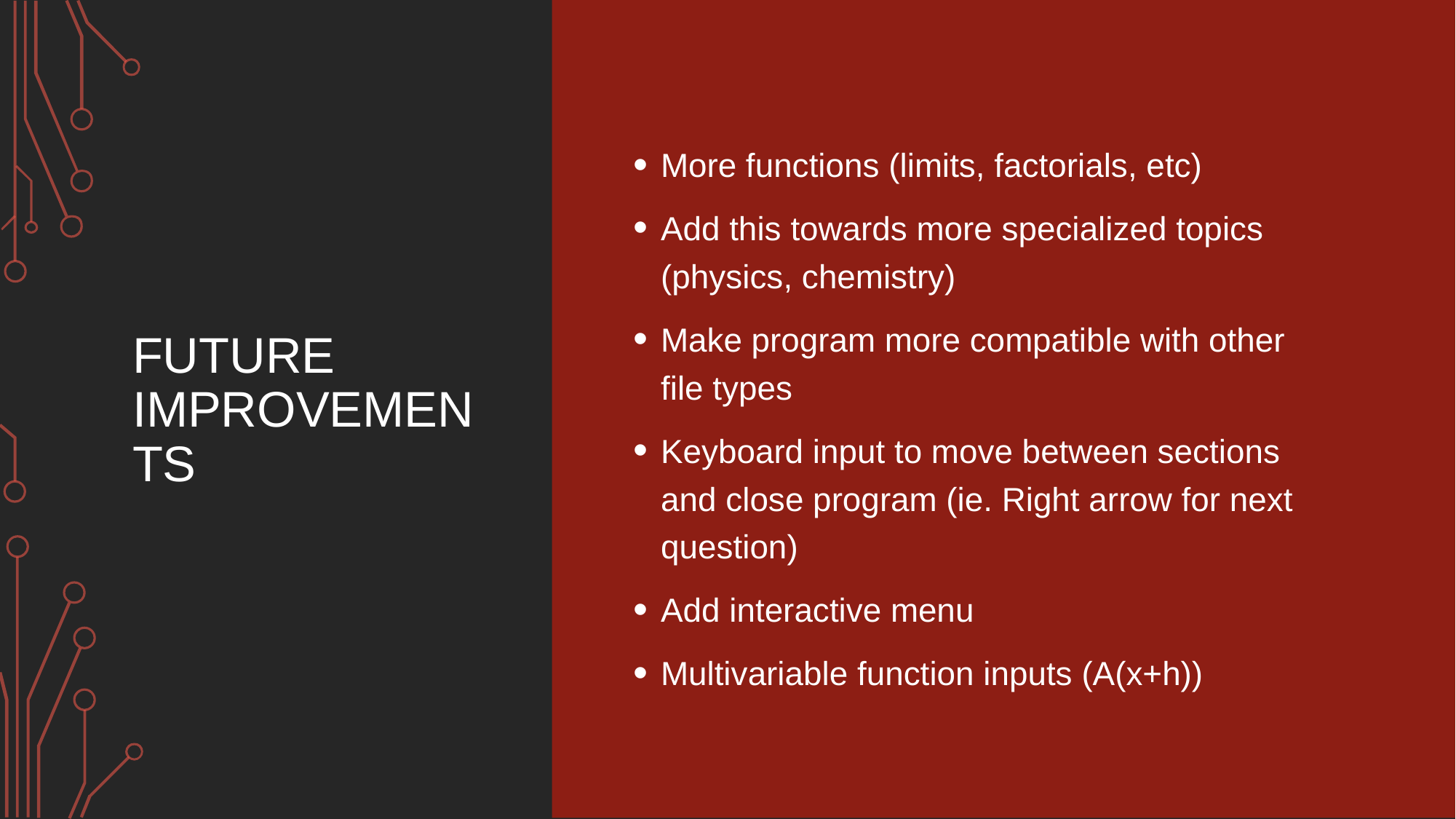

# Future Improvements
More functions (limits, factorials, etc)
Add this towards more specialized topics (physics, chemistry)
Make program more compatible with other file types
Keyboard input to move between sections and close program (ie. Right arrow for next question)
Add interactive menu
Multivariable function inputs (A(x+h))